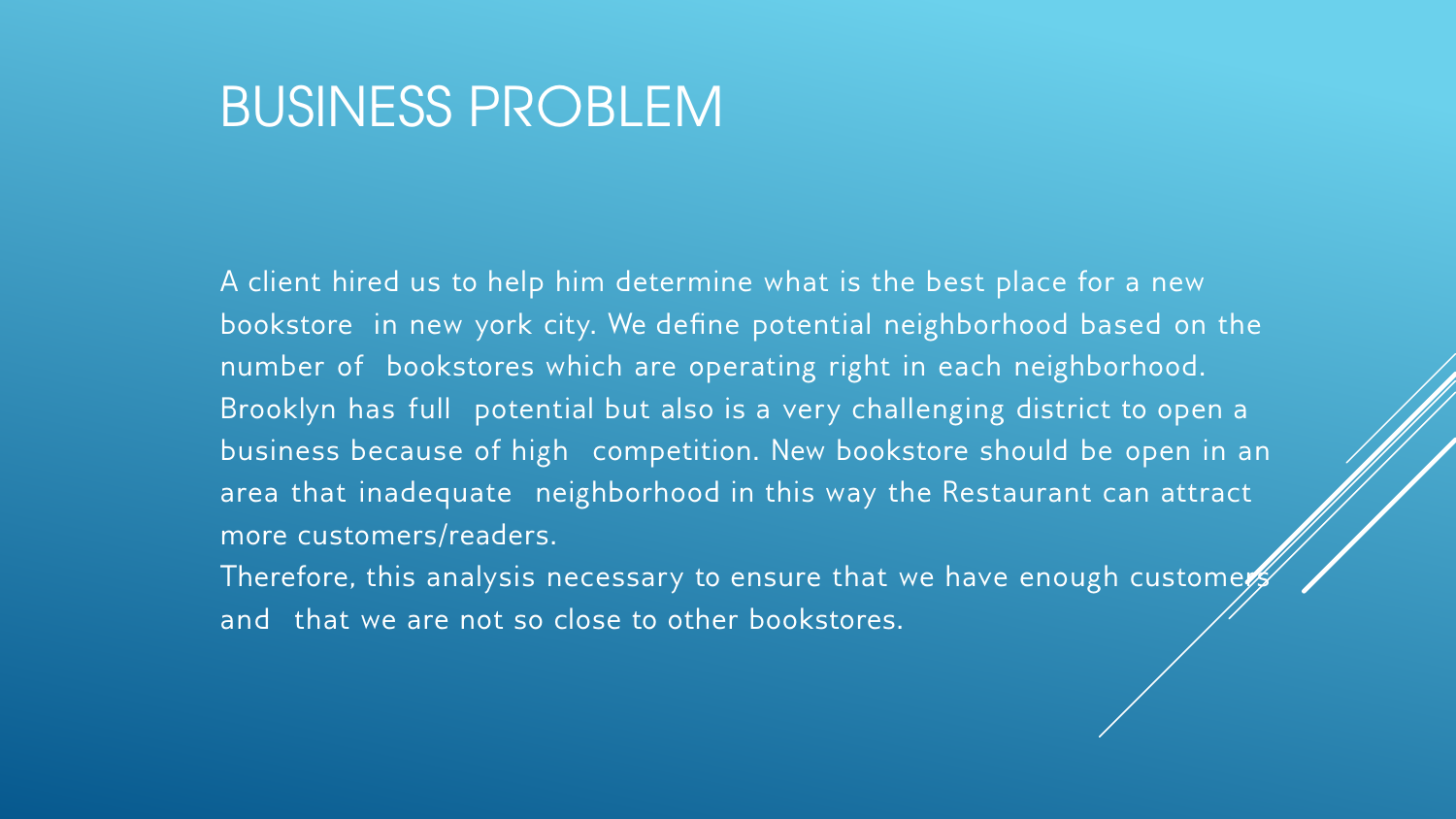

# Business problem
A client hired us to help him determine what is the best place for a new bookstore  in new york city. We deﬁne potential neighborhood based on the number of  bookstores which are operating right in each neighborhood. Brooklyn has full  potential but also is a very challenging district to open a business because of high  competition. New bookstore should be open in an area that inadequate  neighborhood in this way the Restaurant can attract more customers/readers.
Therefore, this analysis necessary to ensure that we have enough customers and  that we are not so close to other bookstores.